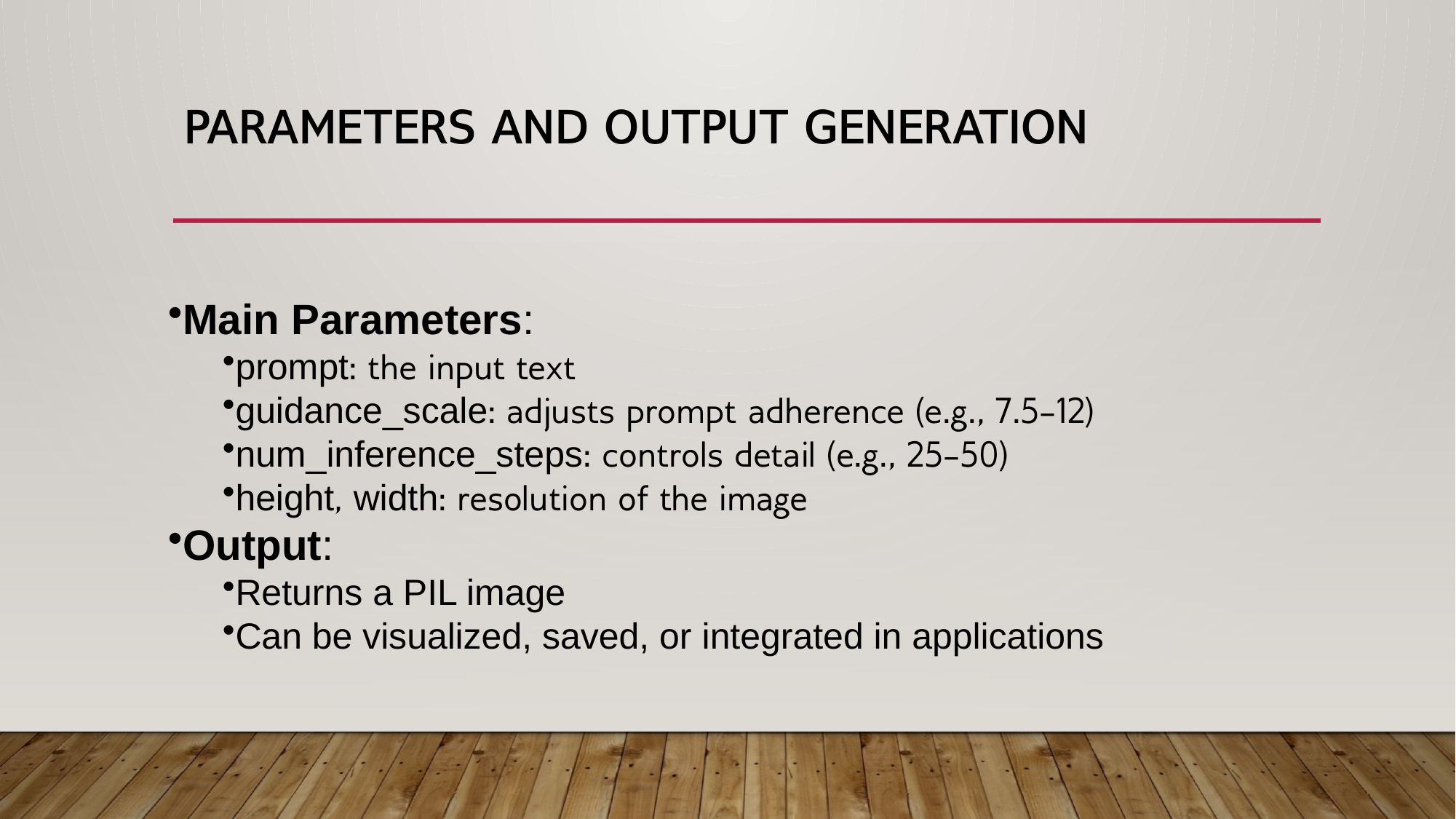

# Parameters and Output Generation

Main Parameters:
prompt: the input text
guidance_scale: adjusts prompt adherence (e.g., 7.5–12)
num_inference_steps: controls detail (e.g., 25–50)
height, width: resolution of the image
Output:
Returns a PIL image
Can be visualized, saved, or integrated in applications